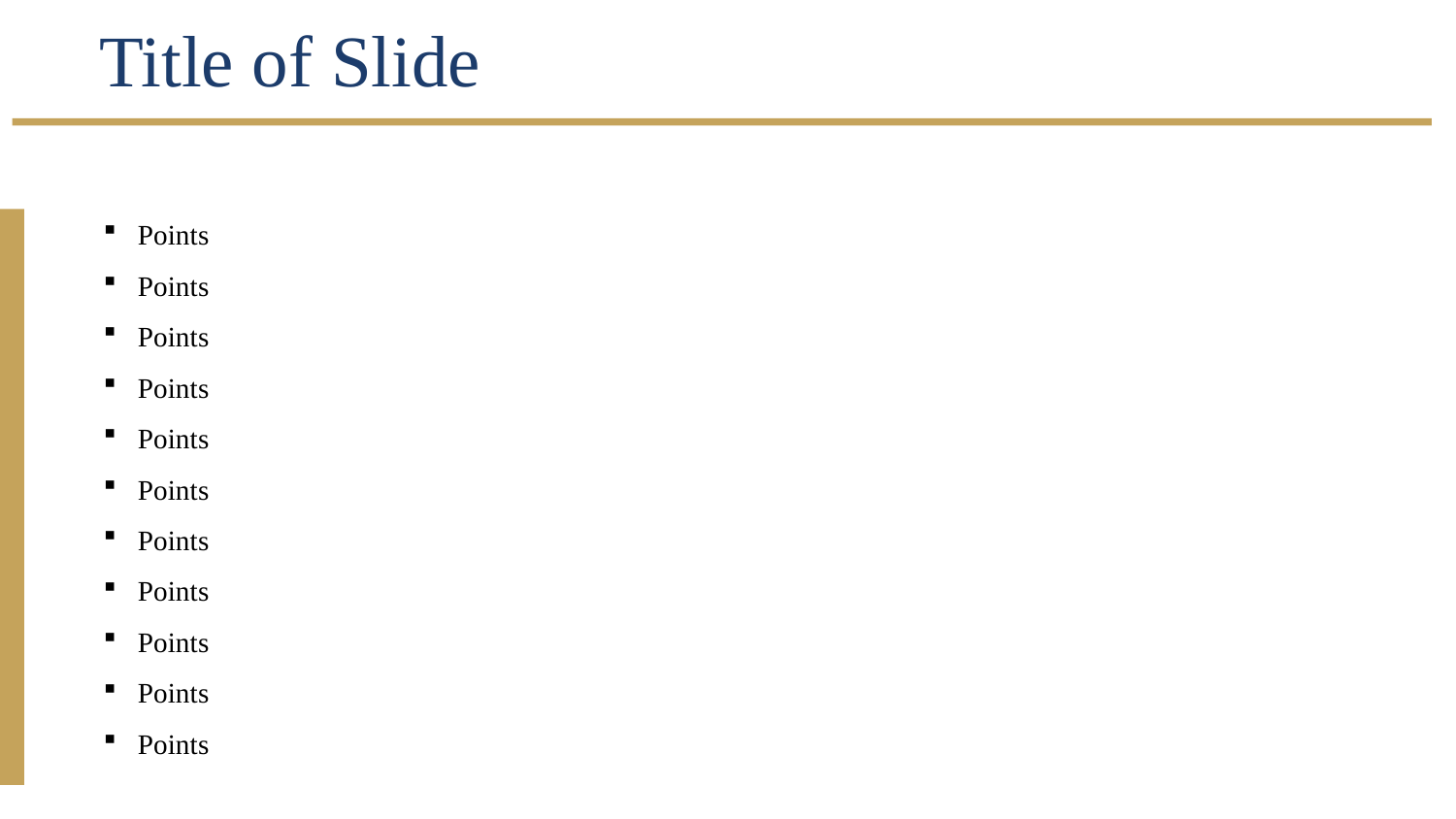

Title of Slide
Points
Points
Points
Points
Points
Points
Points
Points
Points
Points
Points